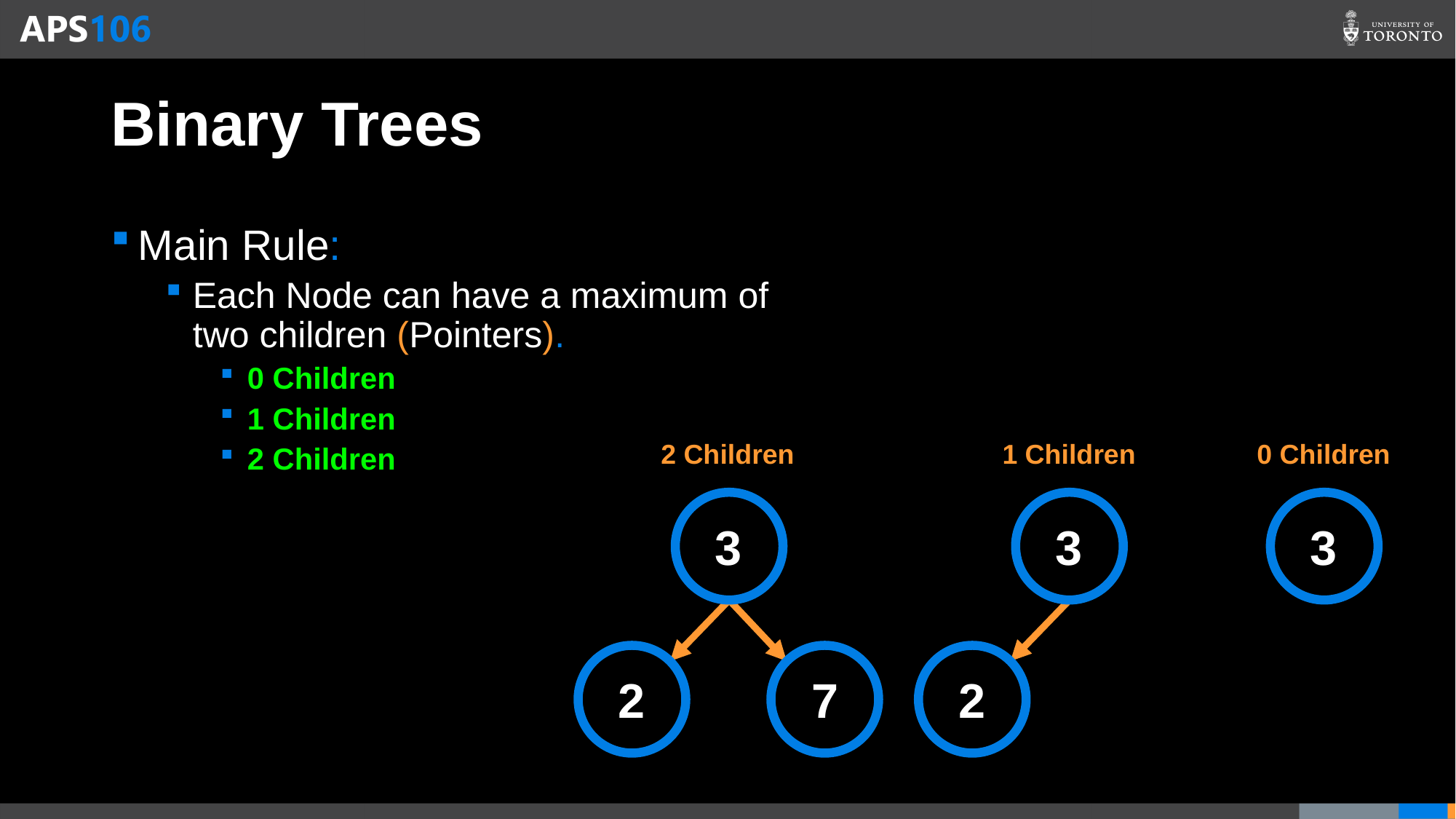

# Binary Trees
Main Rule:
Each Node can have a maximum of two children (Pointers).
0 Children
1 Children
2 Children
2 Children
1 Children
0 Children

3
3
3

2
7
2